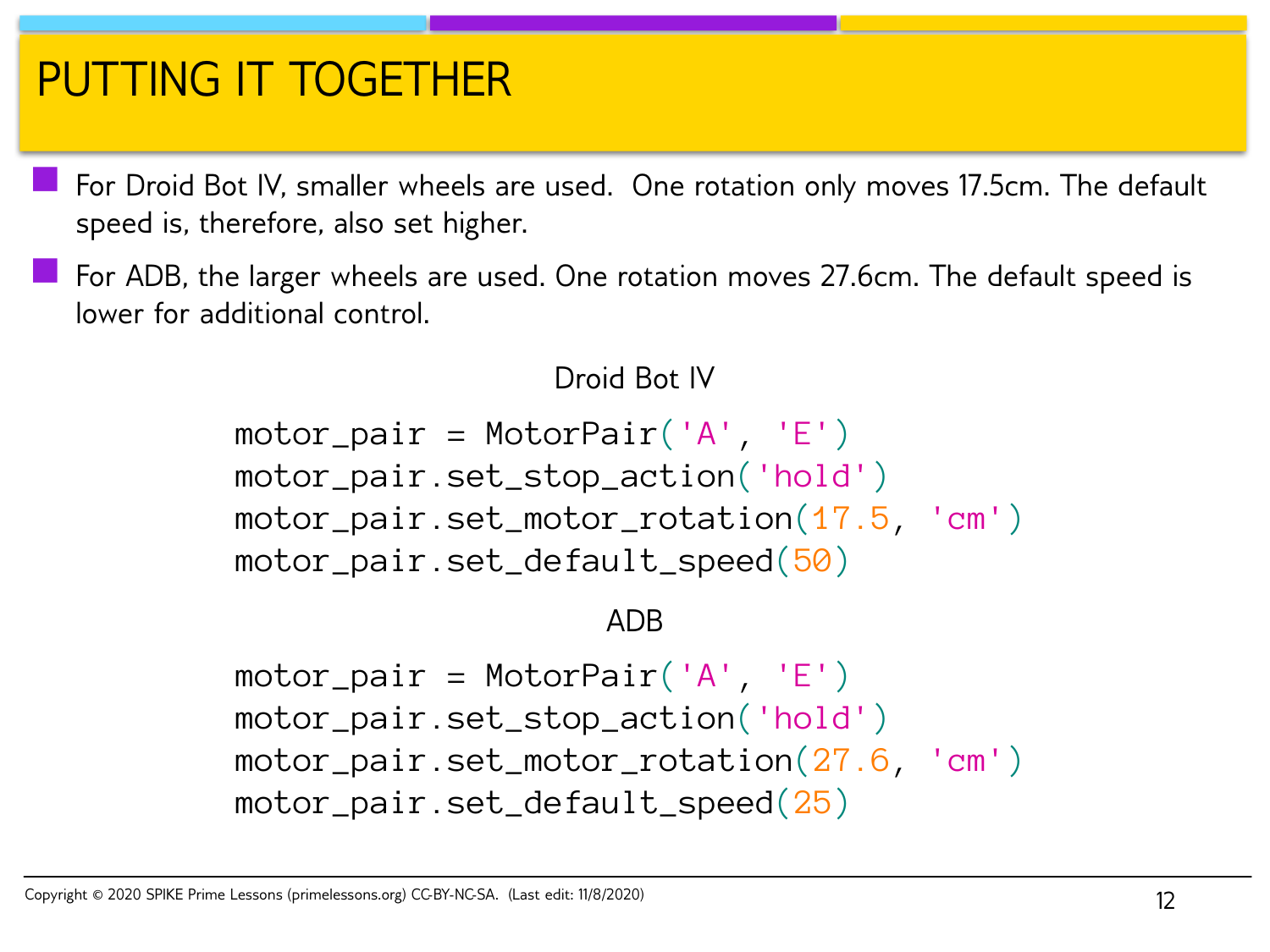

# Putting it together
For Droid Bot IV, smaller wheels are used.  One rotation only moves 17.5cm. The default speed is, therefore, also set higher.
For ADB, the larger wheels are used. One rotation moves 27.6cm. The default speed is lower for additional control.
Droid Bot IV
motor_pair = MotorPair('A', 'E')
motor_pair.set_stop_action('hold')
motor_pair.set_motor_rotation(17.5, 'cm')
motor_pair.set_default_speed(50)
ADB
motor_pair = MotorPair('A', 'E')
motor_pair.set_stop_action('hold')
motor_pair.set_motor_rotation(27.6, 'cm')
motor_pair.set_default_speed(25)
Copyright © 2020 SPIKE Prime Lessons (primelessons.org) CC-BY-NC-SA.  (Last edit: 11/8/2020)
12